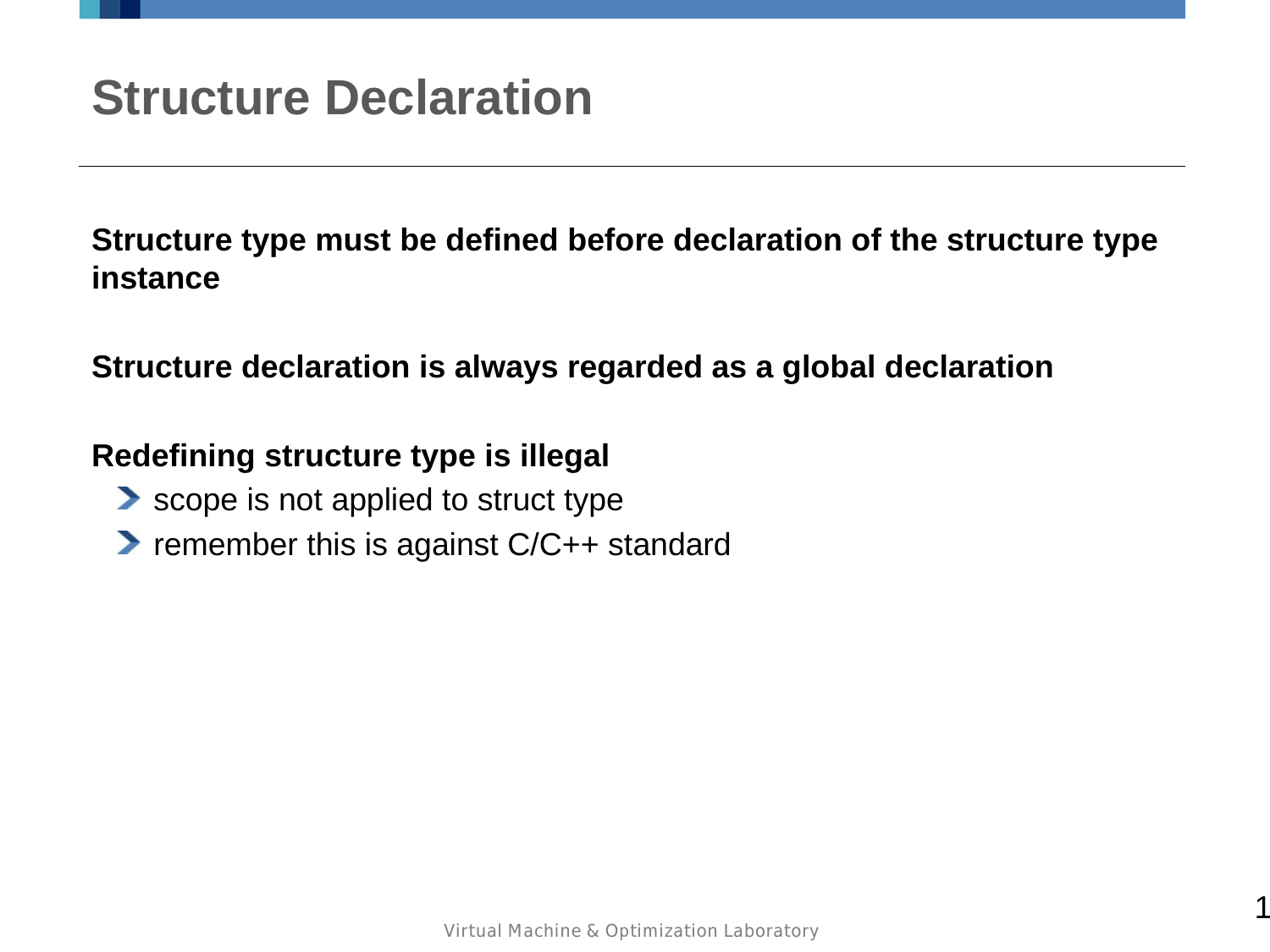

# Structure Declaration
Structure type must be defined before declaration of the structure type instance

Structure declaration is always regarded as a global declaration

Redefining structure type is illegal
scope is not applied to struct type
remember this is against C/C++ standard